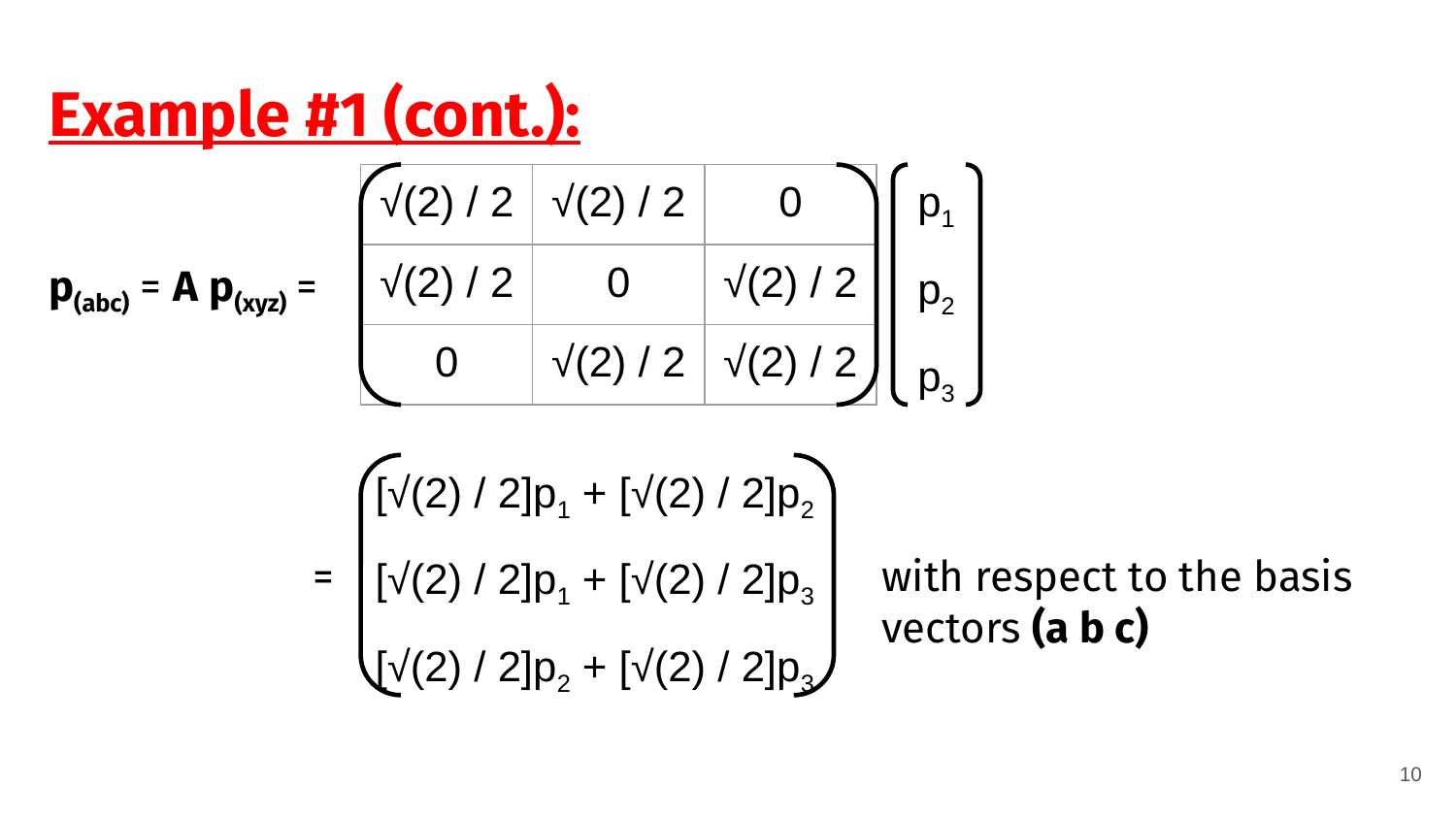

Example #1 (cont.):

| p1 |
| --- |
| p2 |
| p3 |
| √(2) / 2 | √(2) / 2 | 0 |
| --- | --- | --- |
| √(2) / 2 | 0 | √(2) / 2 |
| 0 | √(2) / 2 | √(2) / 2 |
p(abc) = A p(xyz) =

| [√(2) / 2]p1 + [√(2) / 2]p2 |
| --- |
| [√(2) / 2]p1 + [√(2) / 2]p3 |
| [√(2) / 2]p2 + [√(2) / 2]p3 |
=
with respect to the basis vectors (a b c)
10